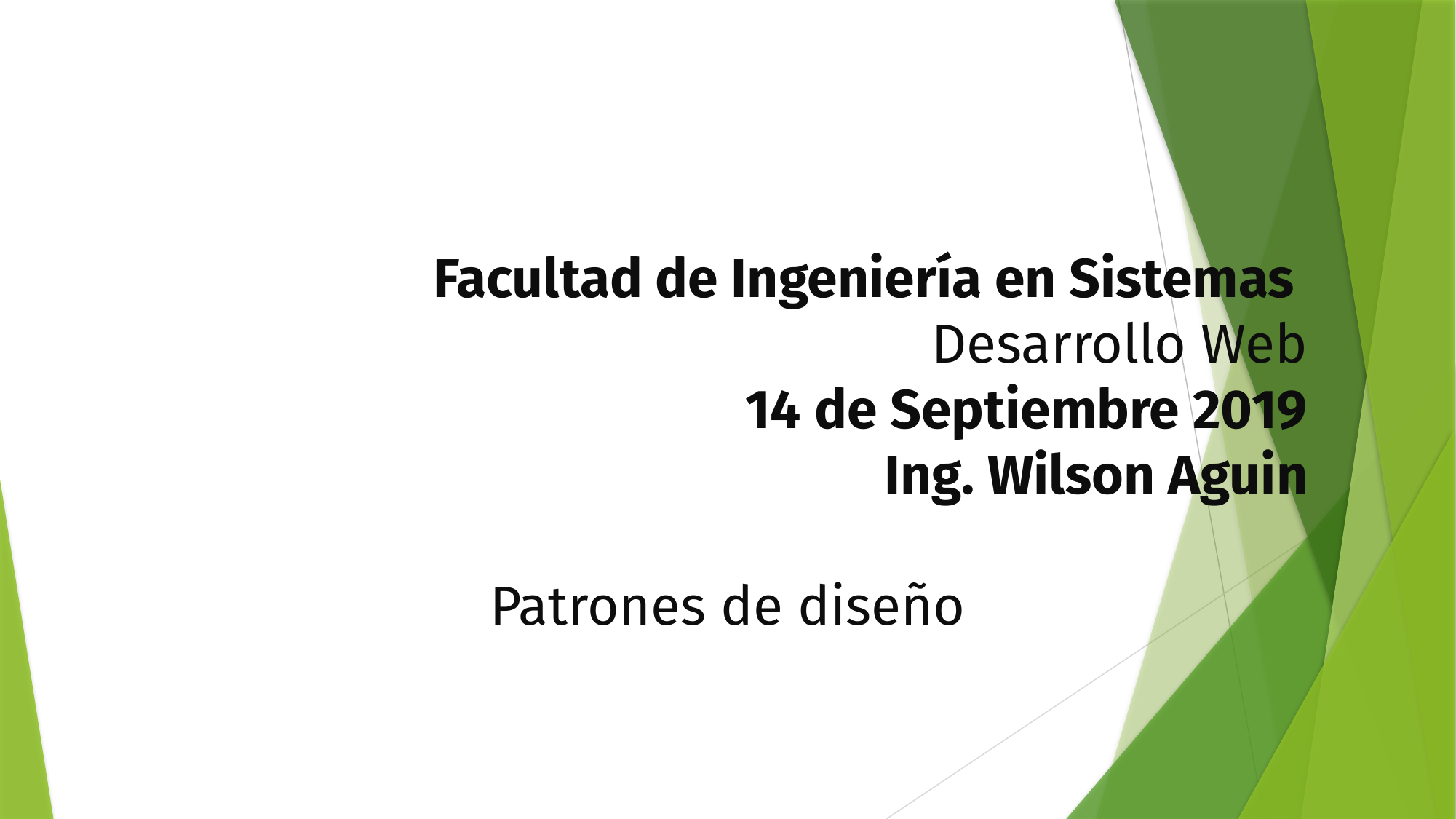

Facultad de Ingeniería en Sistemas
Desarrollo Web
14 de Septiembre 2019
Ing. Wilson Aguin

# Patrones de diseño